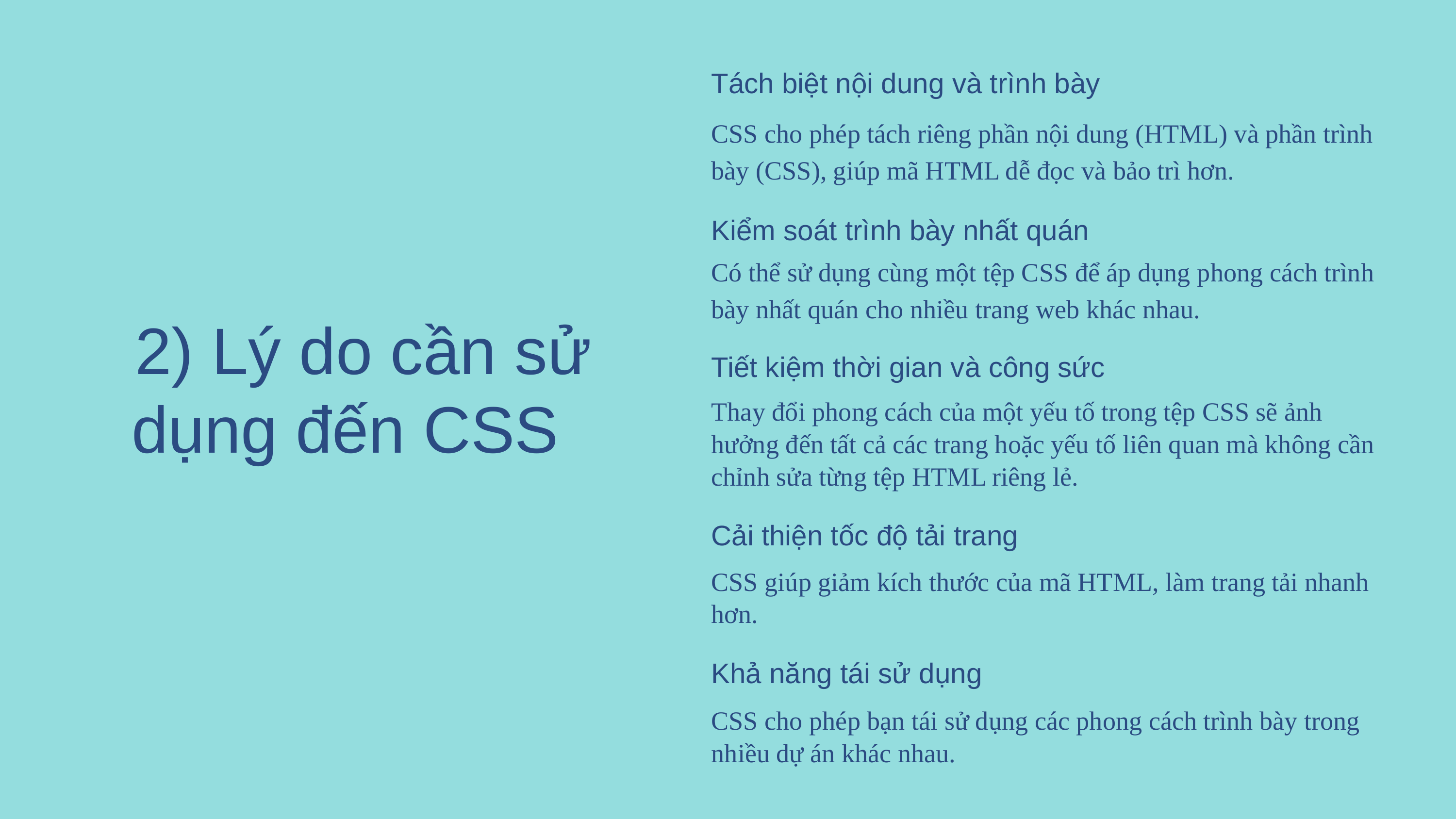

Tách biệt nội dung và trình bày
CSS cho phép tách riêng phần nội dung (HTML) và phần trình bày (CSS), giúp mã HTML dễ đọc và bảo trì hơn.
Kiểm soát trình bày nhất quán
Có thể sử dụng cùng một tệp CSS để áp dụng phong cách trình bày nhất quán cho nhiều trang web khác nhau.
Tiết kiệm thời gian và công sức
Thay đổi phong cách của một yếu tố trong tệp CSS sẽ ảnh hưởng đến tất cả các trang hoặc yếu tố liên quan mà không cần chỉnh sửa từng tệp HTML riêng lẻ.
Cải thiện tốc độ tải trang
CSS giúp giảm kích thước của mã HTML, làm trang tải nhanh hơn.
Khả năng tái sử dụng
CSS cho phép bạn tái sử dụng các phong cách trình bày trong nhiều dự án khác nhau.
2) Lý do cần sử dụng đến CSS